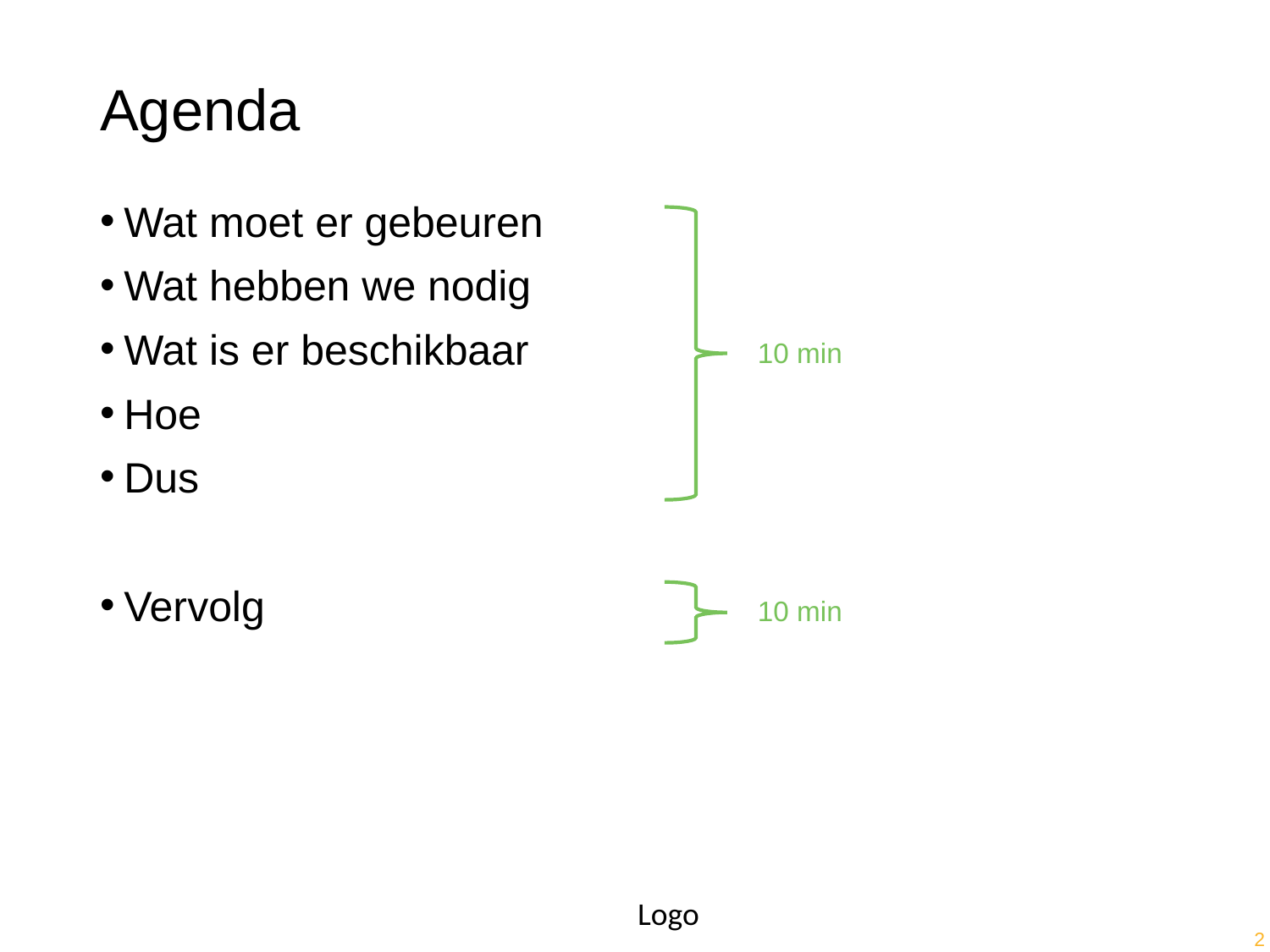

# Agenda
Wat moet er gebeuren
Wat hebben we nodig
Wat is er beschikbaar
Hoe
Dus

Vervolg

10 min

10 min